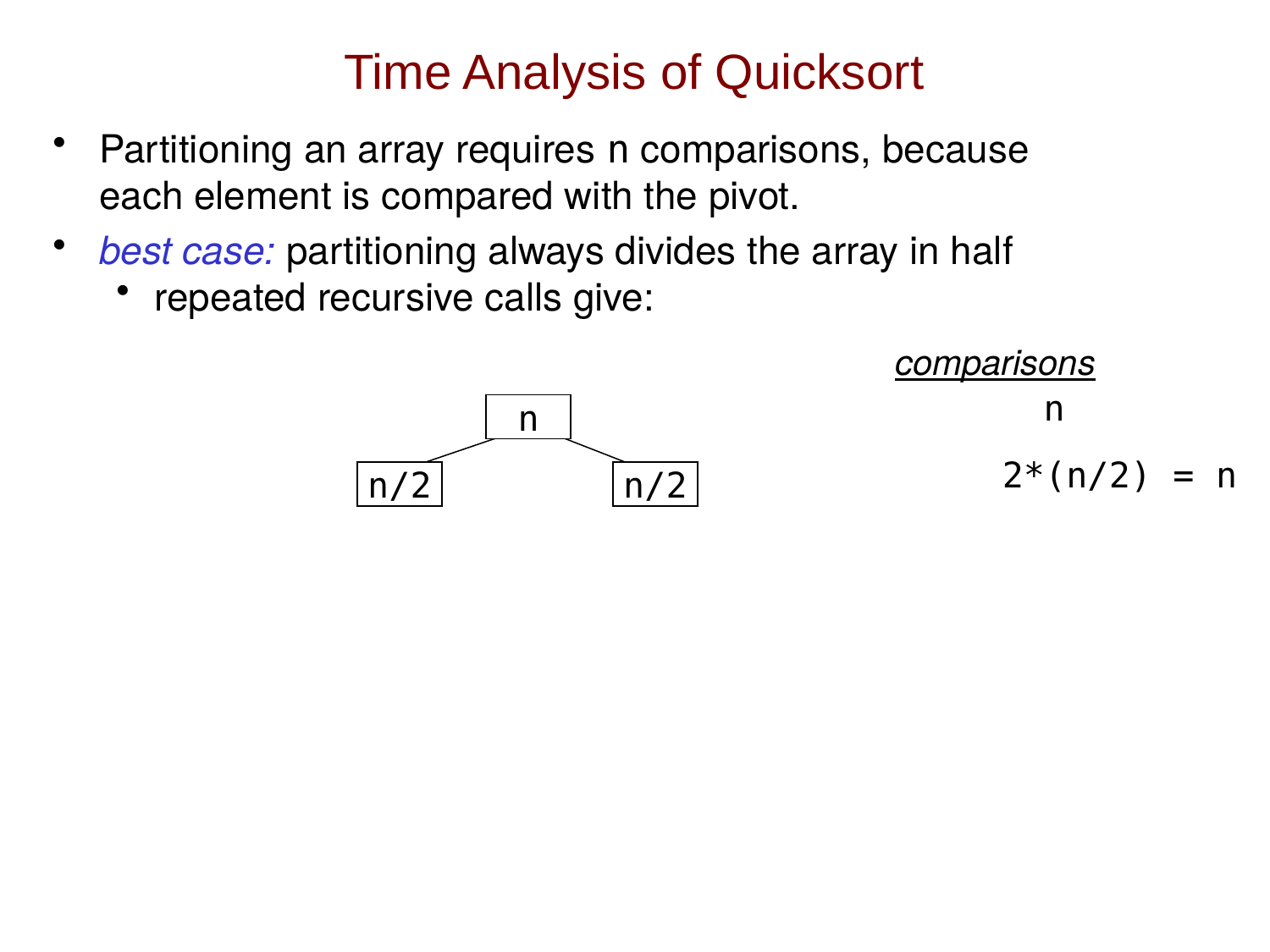

# Time Analysis of Quicksort
Partitioning an array requires n comparisons, because
each element is compared with the pivot.
best case: partitioning always divides the array in half
repeated recursive calls give:

                                     		n
                           		    2*(n/2) = n

comparisons
n

n/2
n/2